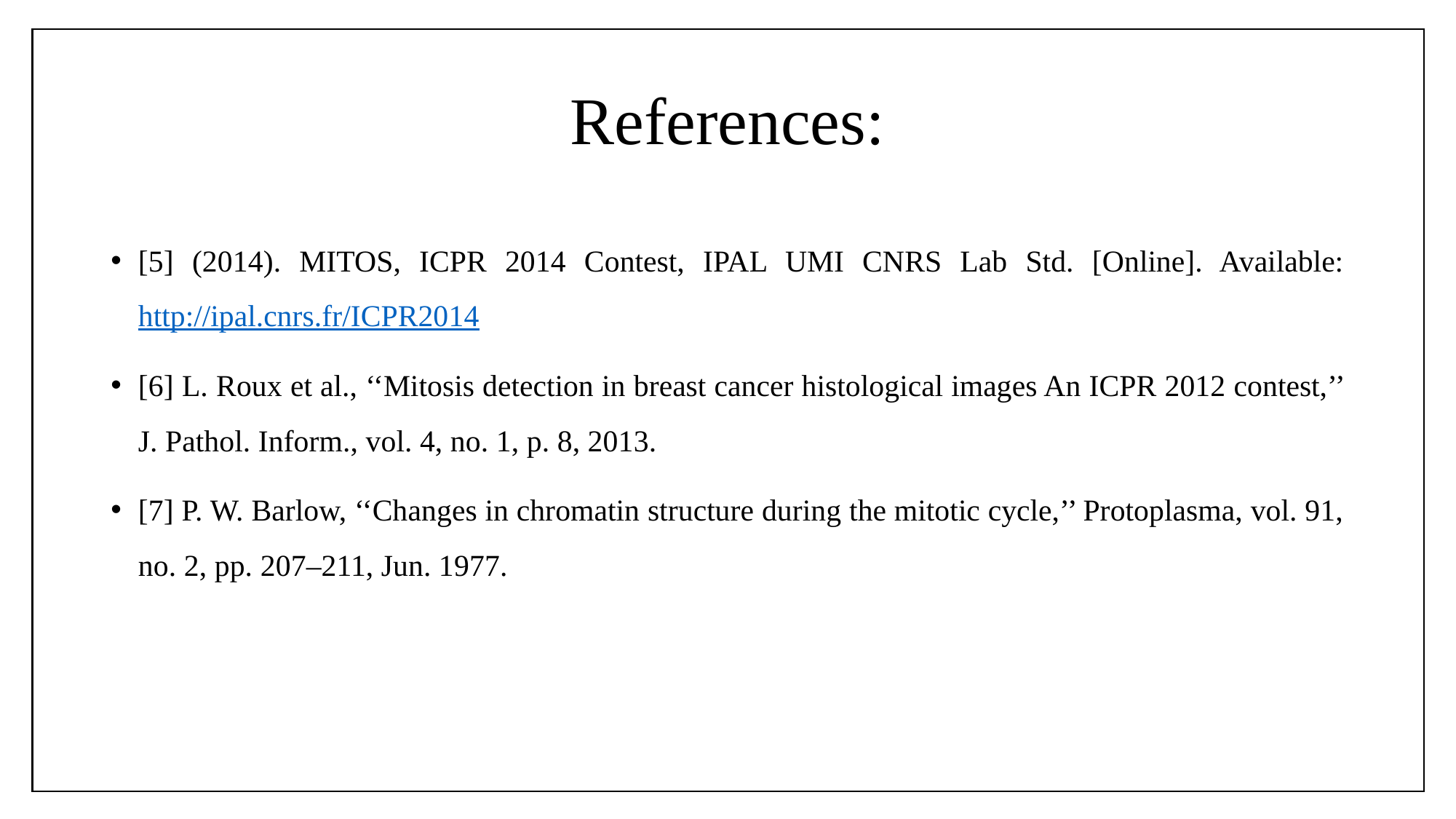

# References:
[5] (2014). MITOS, ICPR 2014 Contest, IPAL UMI CNRS Lab Std. [Online]. Available: http://ipal.cnrs.fr/ICPR2014
[6] L. Roux et al., ‘‘Mitosis detection in breast cancer histological images An ICPR 2012 contest,’’ J. Pathol. Inform., vol. 4, no. 1, p. 8, 2013.
[7] P. W. Barlow, ‘‘Changes in chromatin structure during the mitotic cycle,’’ Protoplasma, vol. 91, no. 2, pp. 207–211, Jun. 1977.